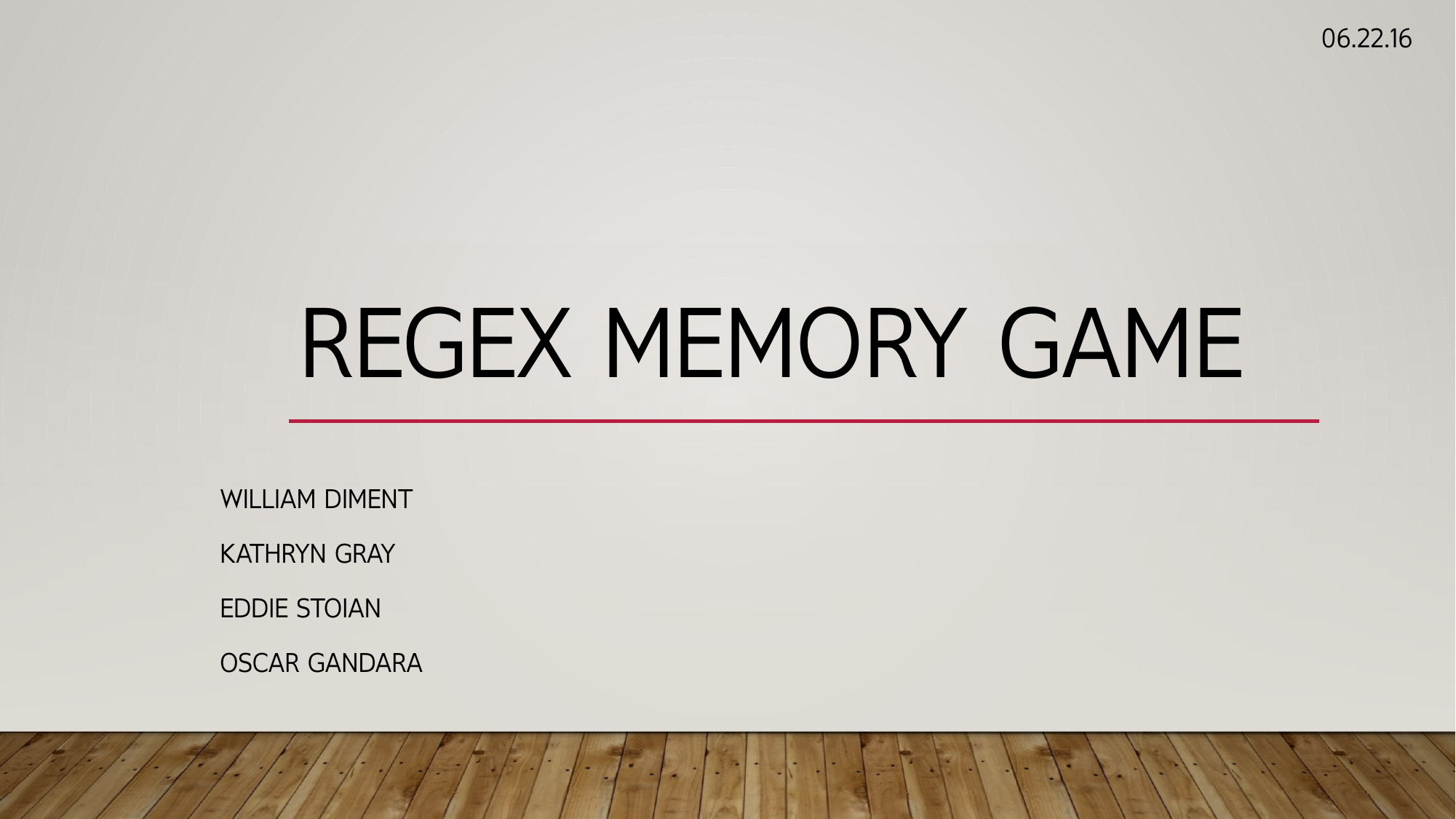

06.22.16
# Regex Memory Game
William Diment
Kathryn gray
Eddie Stoian
Oscar Gandara